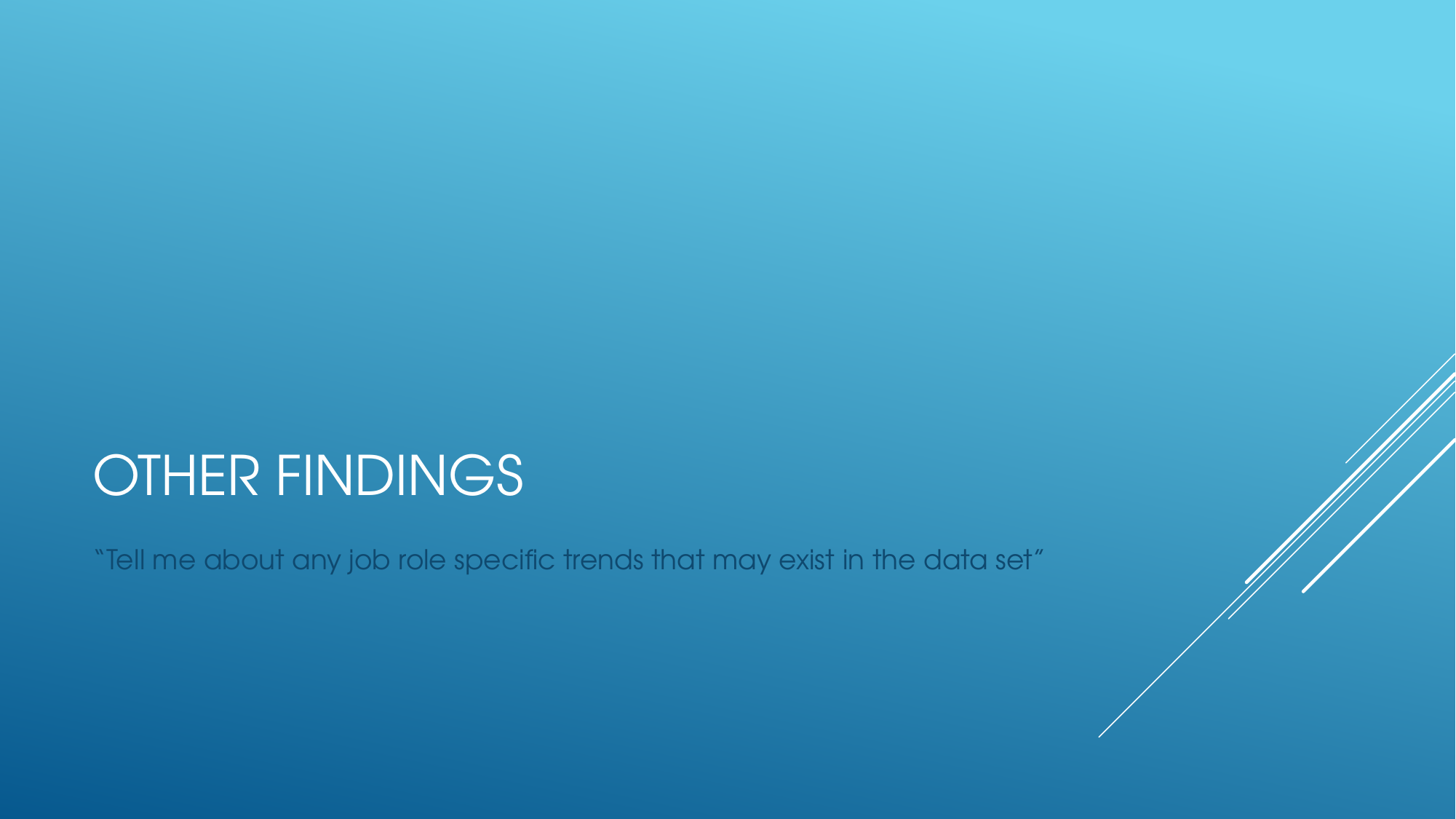

# Other findings
“Tell me about any job role specific trends that may exist in the data set”